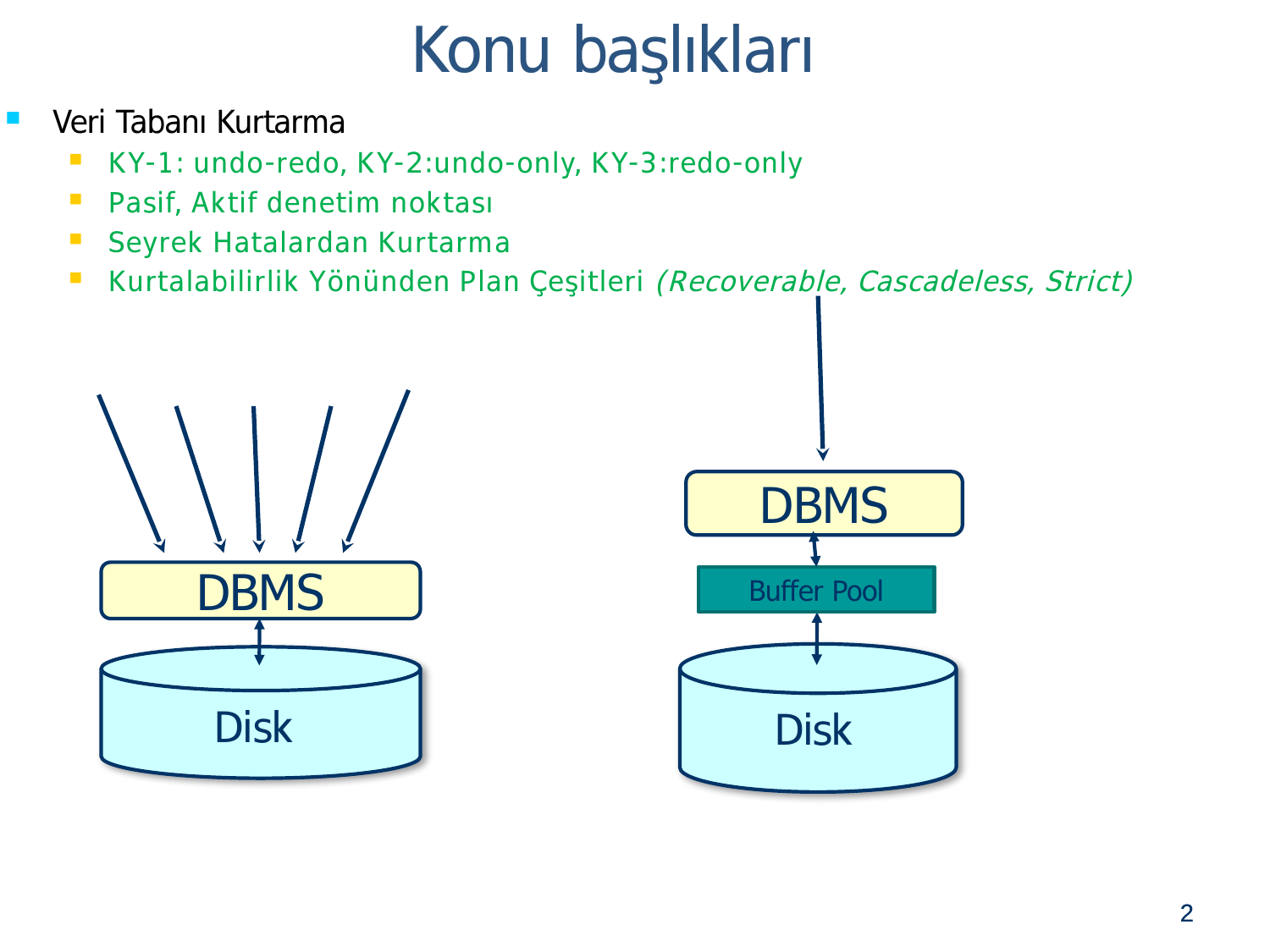

Konu başlıkları
Veri Tabanı Kurtarma
KY-1: undo-redo, KY-2:undo-only, KY-3:redo-only
Pasif, Aktif denetim noktası
Seyrek Hatalardan Kurtarma
Kurtalabilirlik Yönünden Plan Çeşitleri (Recoverable, Cascadeless, Strict)

DBMS
Buffer Pool

Disk
DBMS

Disk
2
2